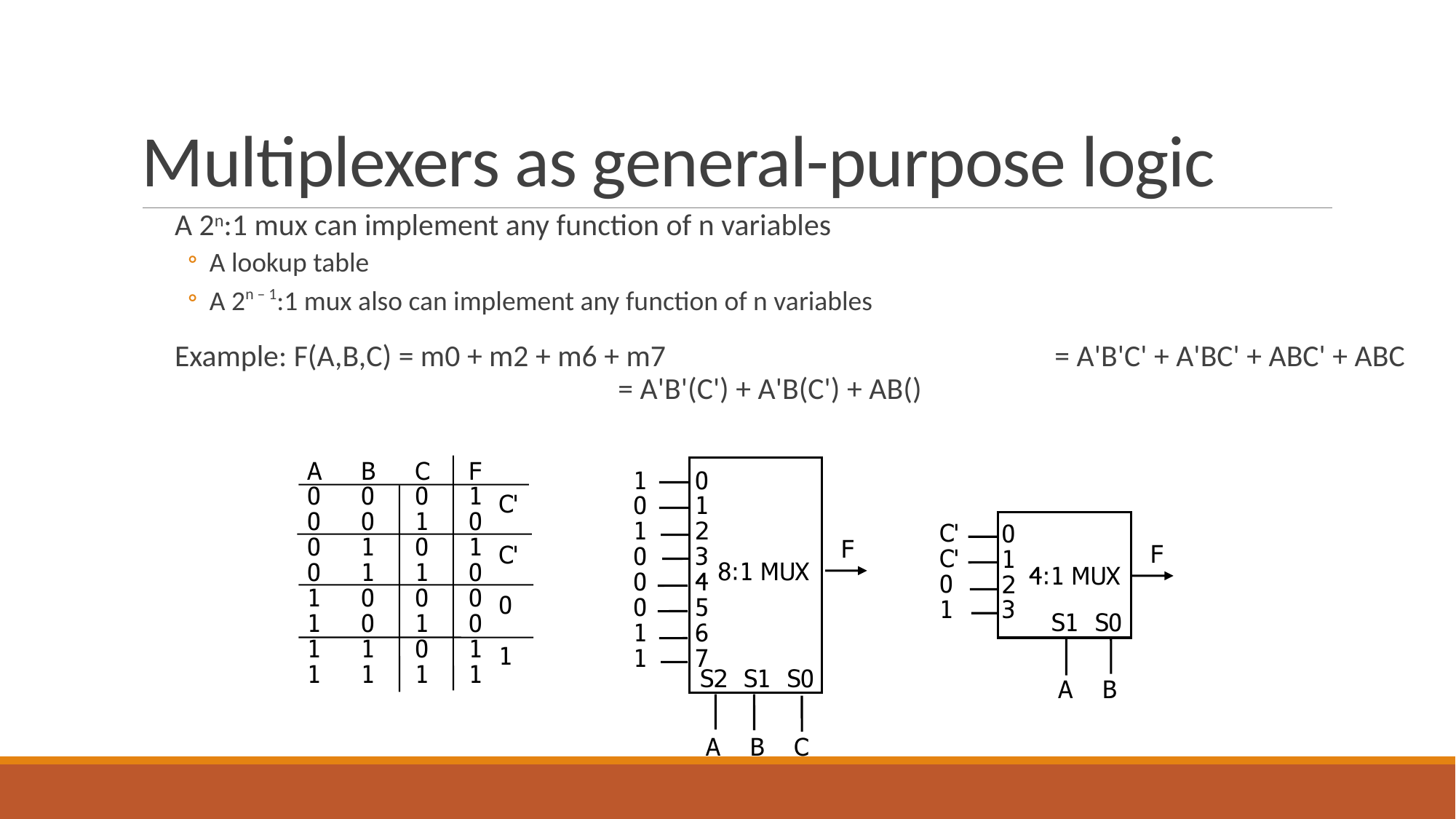

# Multiplexers as general-purpose logic
A 2n:1 mux can implement any function of n variables
A lookup table
A 2n – 1:1 mux also can implement any function of n variables
Example: F(A,B,C) = m0 + m2 + m6 + m7 				 = A'B'C' + A'BC' + ABC' + ABC			 = A'B'(C') + A'B(C') + AB()

A	B	C	F
0	0	0	1
0	0	1	0
0	1	0	1
0	1	1	0
1	0	0	0
1	0	1	0
1	1	0	1
1	1	1	1

1
0
1
0
0
0
1
1
0
1
2
3
4
5
6
7

C'
C'
0
1

C'
C'
0
1
0
1
2
3

F

F
8:1 MUX

4:1 MUX

S1
S0

S2
S1
S0
A    B

A    B    C